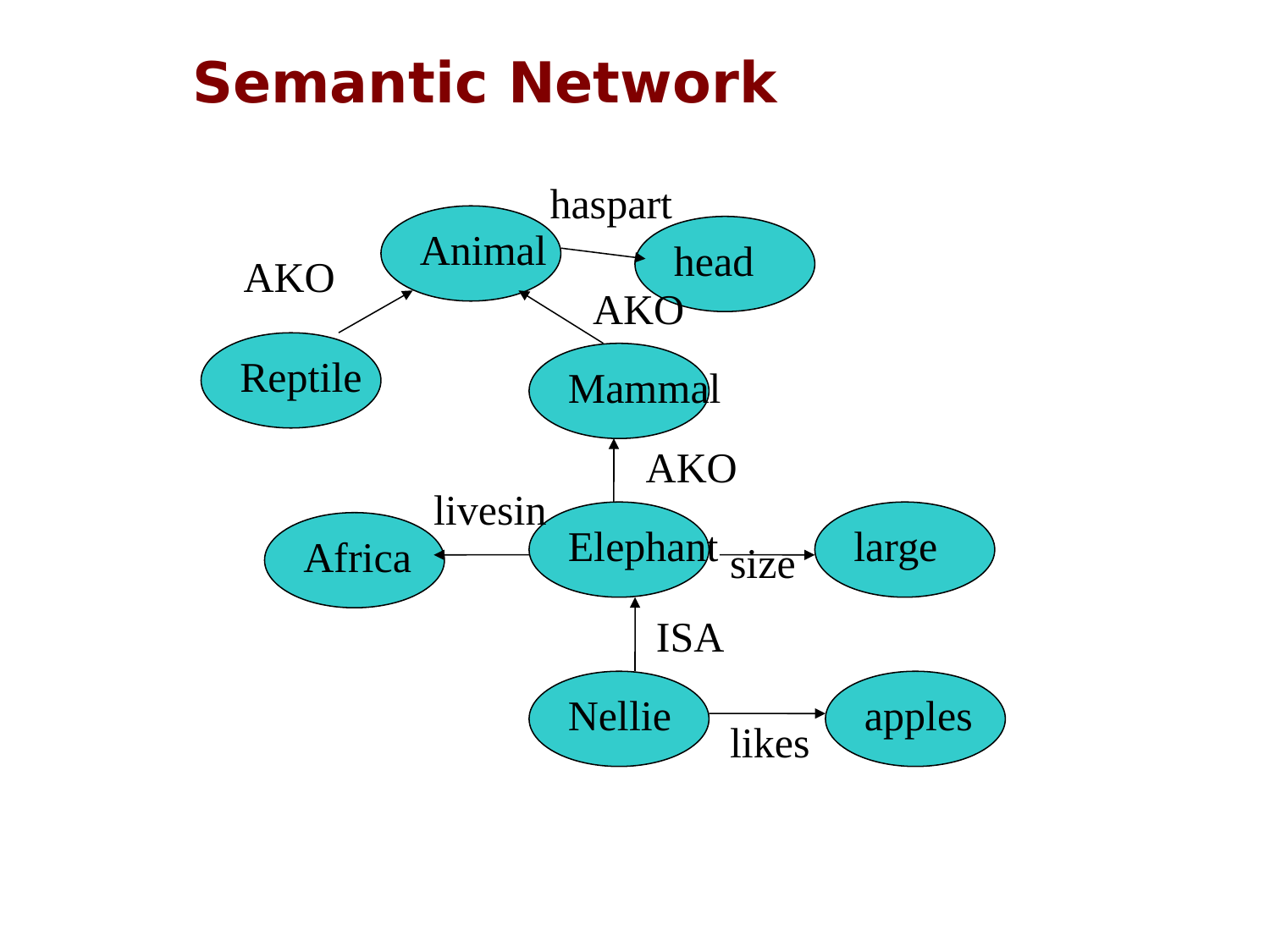

# Semantic Network
haspart
Animal
head

AKO
AKO

Reptile
Mammal

AKO
livesin
Elephant
large
Africa
size

ISA
Nellie
apples

likes